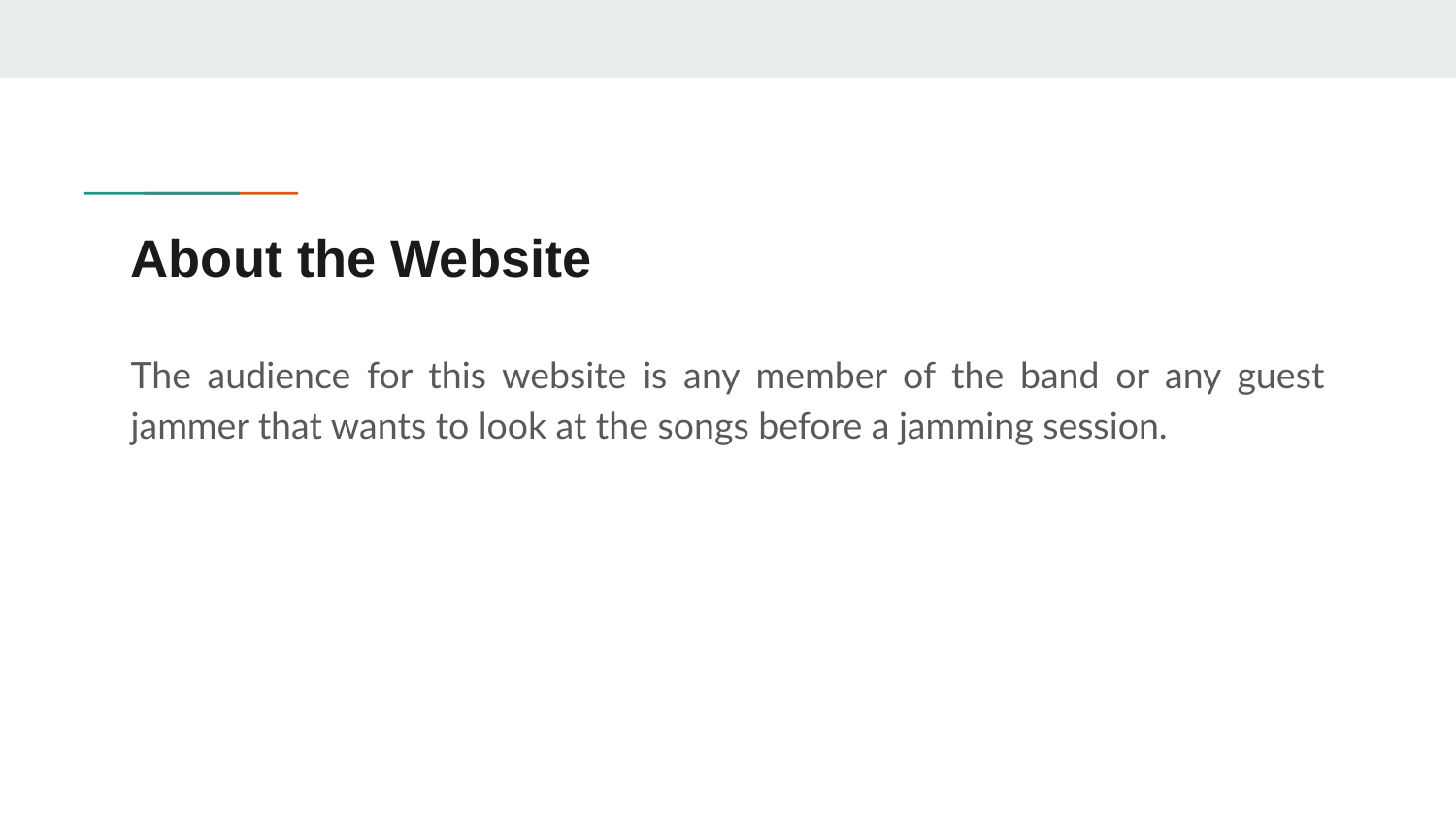

# About the Website
The audience for this website is any member of the band or any guest jammer that wants to look at the songs before a jamming session.